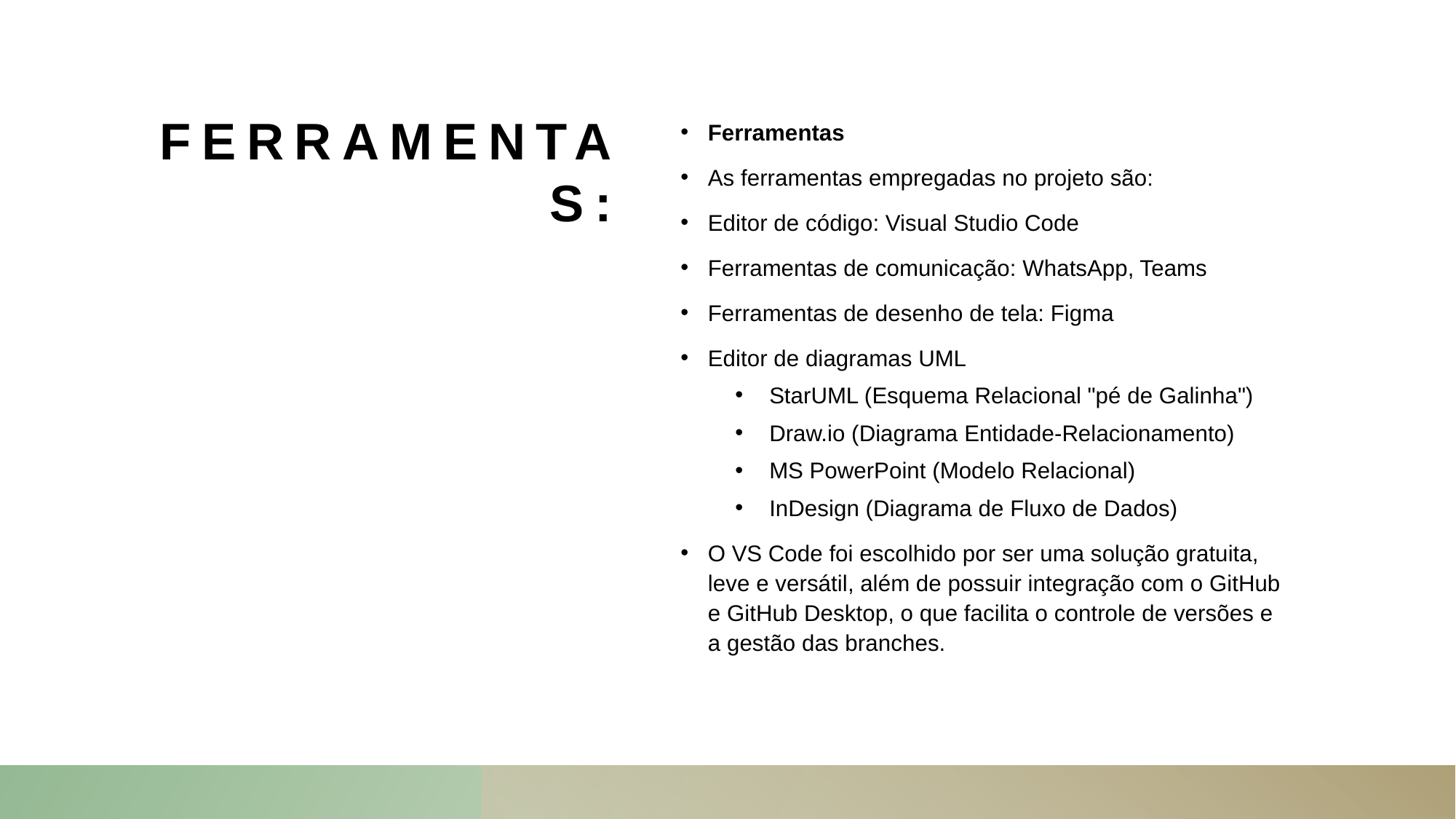

# Ferramentas:
Ferramentas
As ferramentas empregadas no projeto são:
Editor de código: Visual Studio Code
Ferramentas de comunicação: WhatsApp, Teams
Ferramentas de desenho de tela: Figma
Editor de diagramas UML
StarUML (Esquema Relacional "pé de Galinha")
Draw.io (Diagrama Entidade-Relacionamento)
MS PowerPoint (Modelo Relacional)
InDesign (Diagrama de Fluxo de Dados)
O VS Code foi escolhido por ser uma solução gratuita, leve e versátil, além de possuir integração com o GitHub e GitHub Desktop, o que facilita o controle de versões e a gestão das branches.